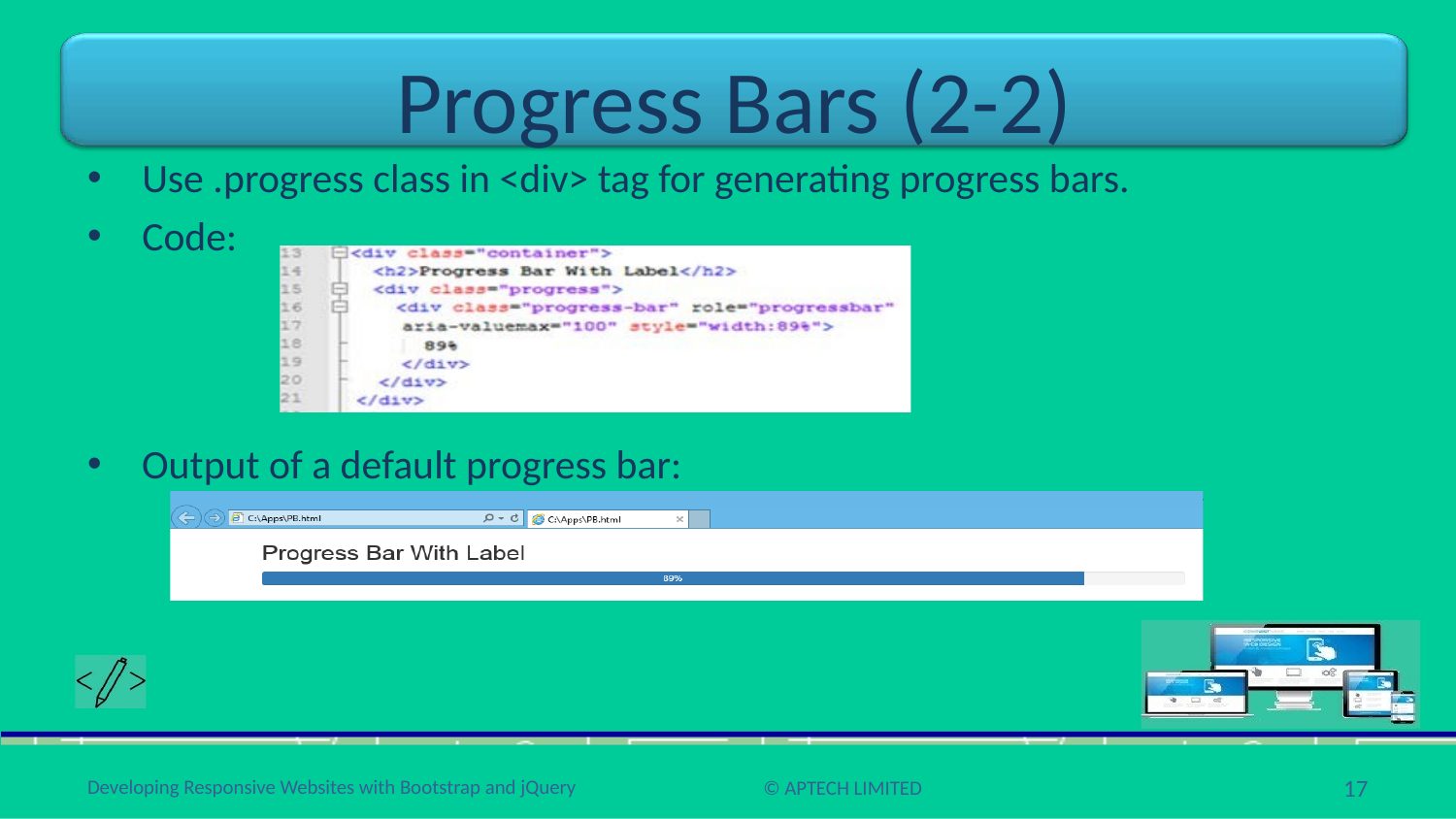

# Progress Bars (2-2)
Use .progress class in <div> tag for generating progress bars.
Code:

Output of a default progress bar:

17
Developing Responsive Websites with Bootstrap and jQuery
© APTECH LIMITED